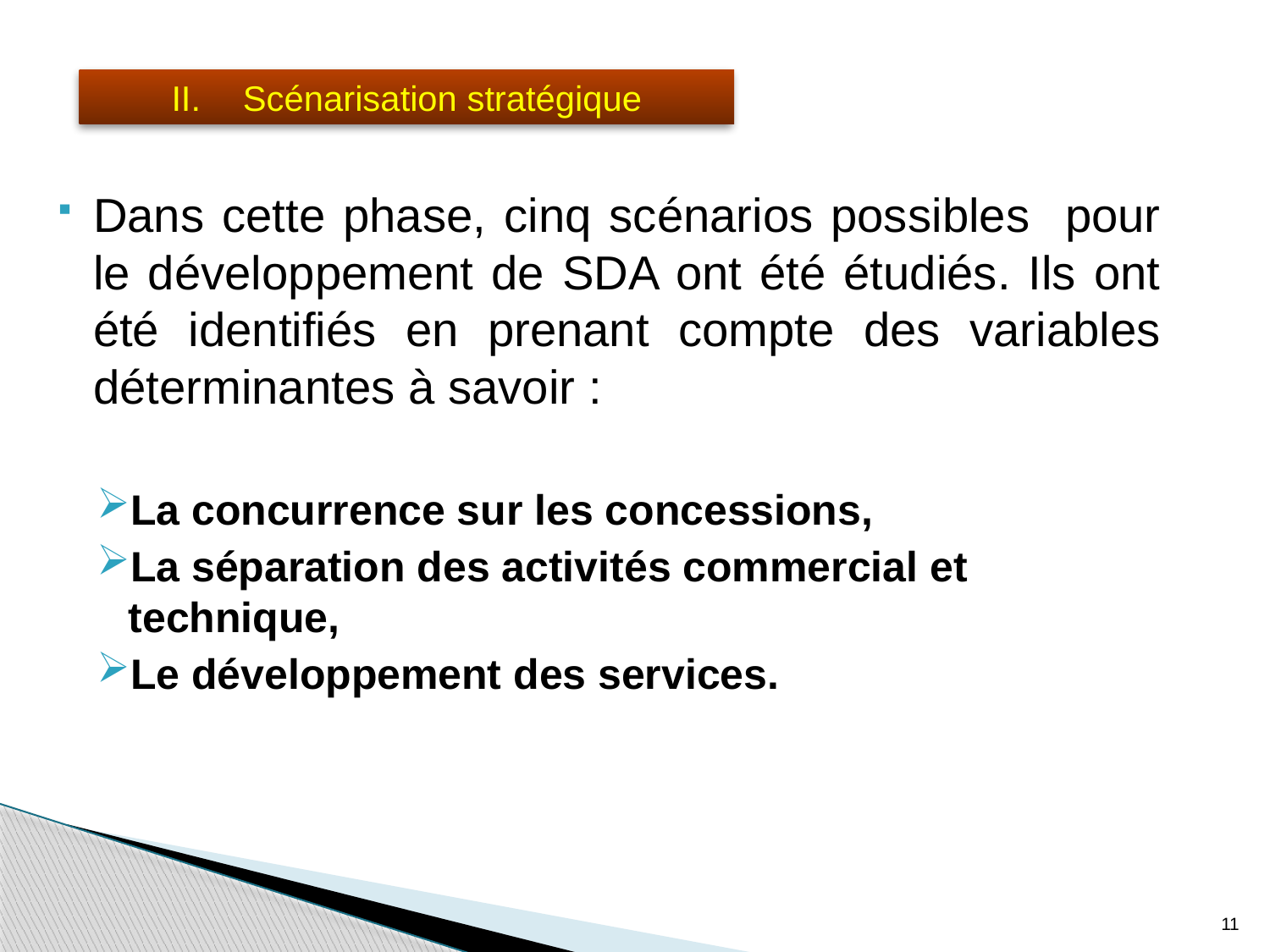

Scénarisation stratégique
Dans cette phase, cinq scénarios possibles  pour le développement de SDA ont été étudiés. Ils ont été identifiés en prenant compte des variables déterminantes à savoir :

La concurrence sur les concessions,
La séparation des activités commercial et technique,
Le développement des services.
11